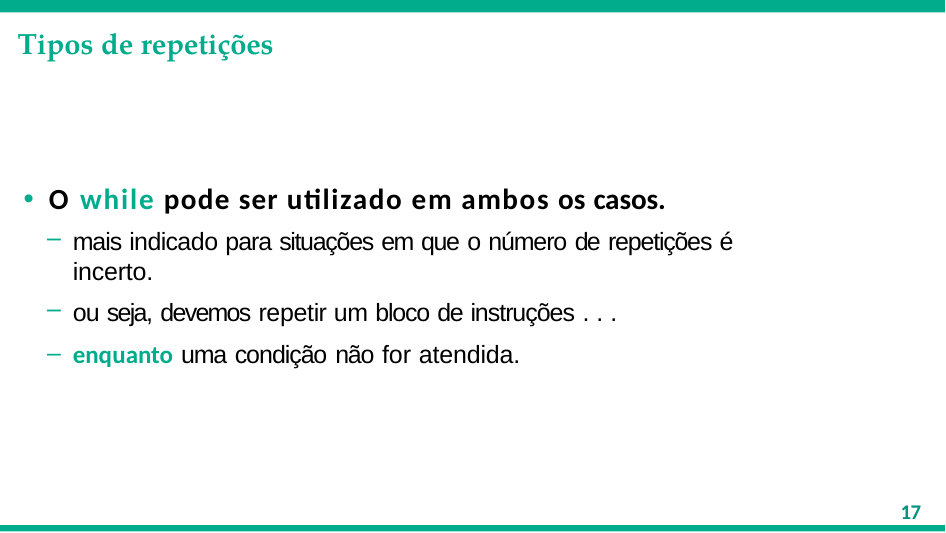

# Tipos de repetições
O while pode ser utilizado em ambos os casos.
mais indicado para situações em que o número de repetições é incerto.
ou seja, devemos repetir um bloco de instruções . . .
enquanto uma condição não for atendida.
17